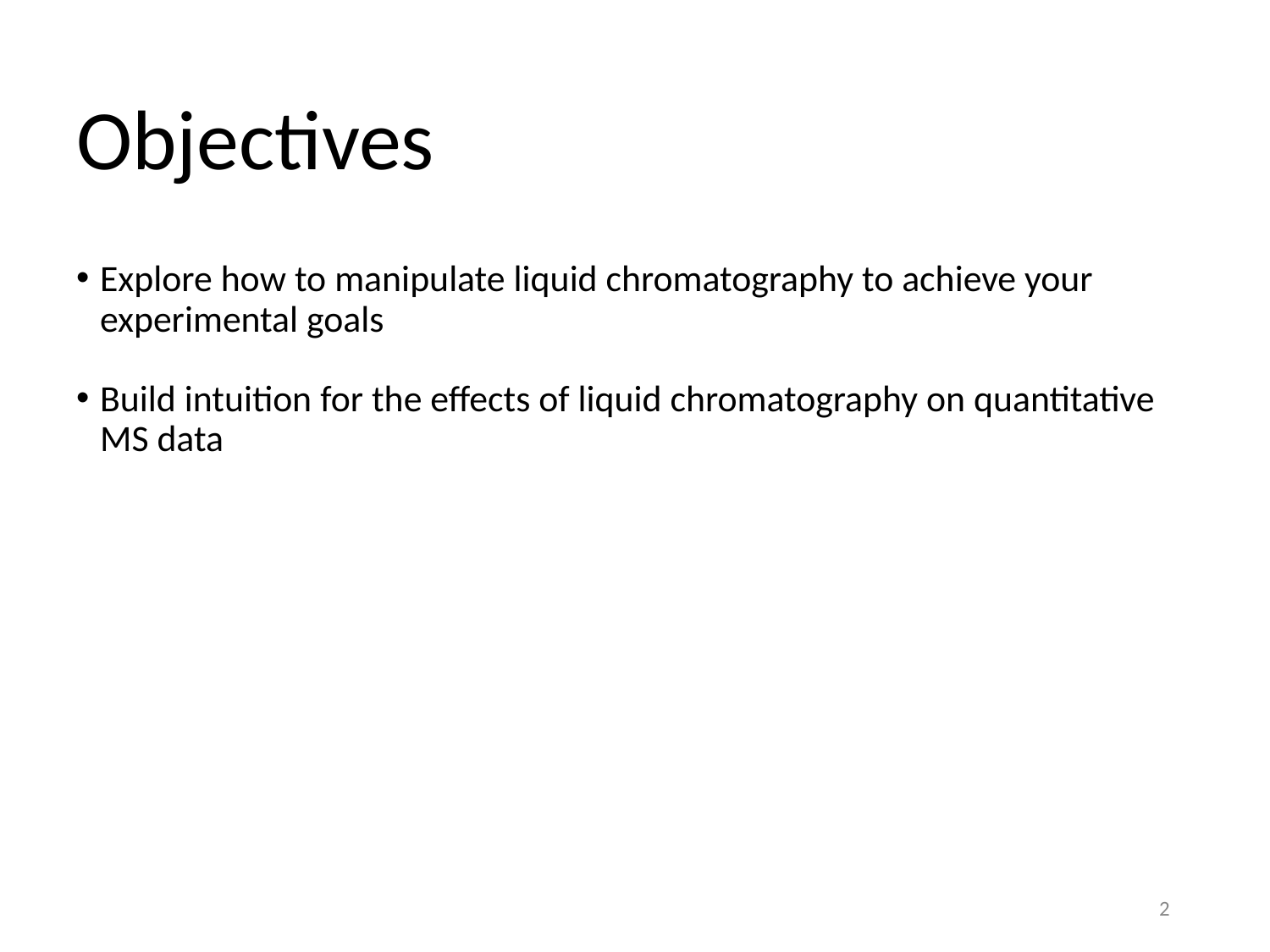

# Objectives
Explore how to manipulate liquid chromatography to achieve your experimental goals

Build intuition for the effects of liquid chromatography on quantitative MS data

2